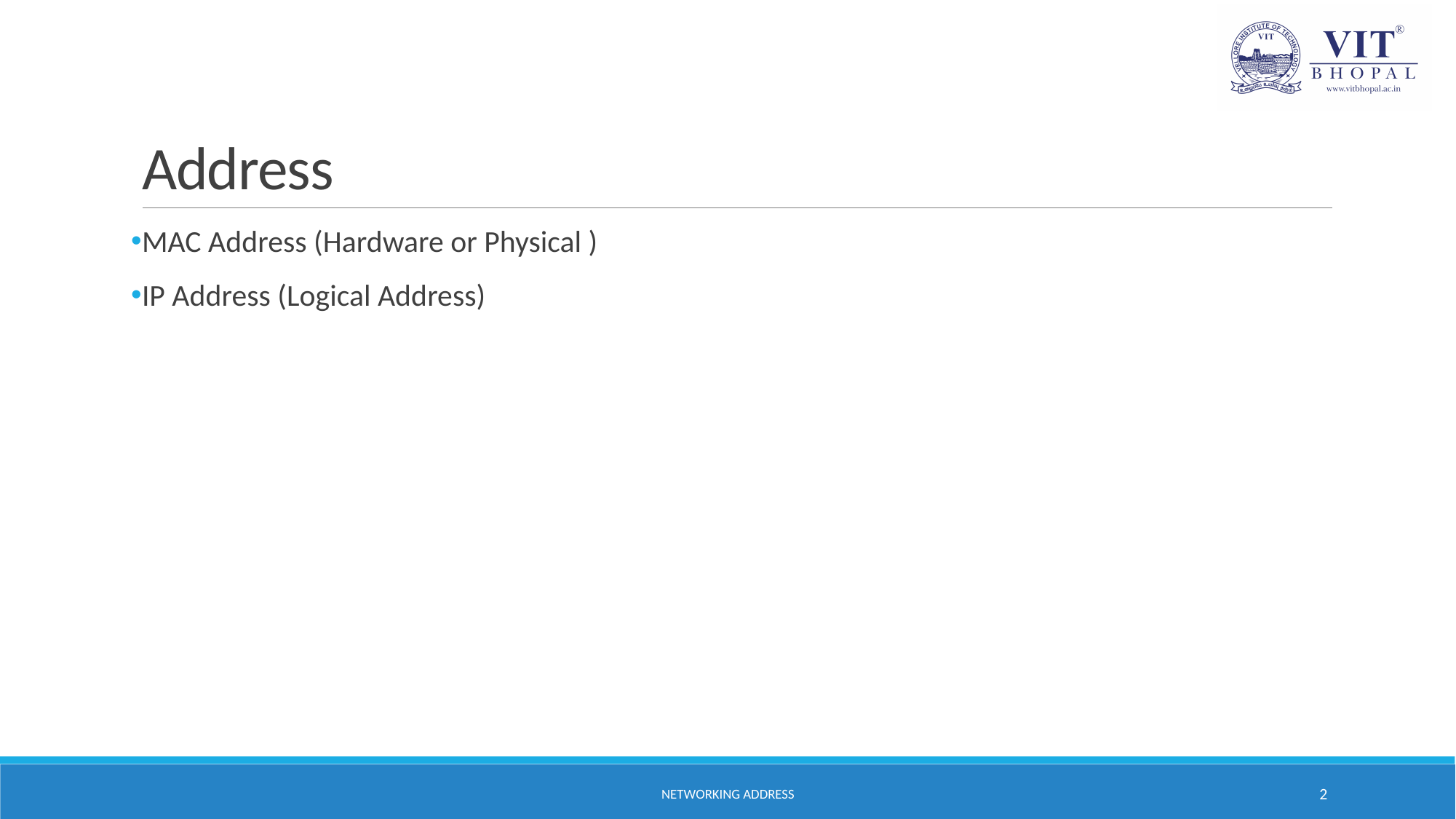

# Address
MAC Address (Hardware or Physical )
IP Address (Logical Address)
Networking Address
2